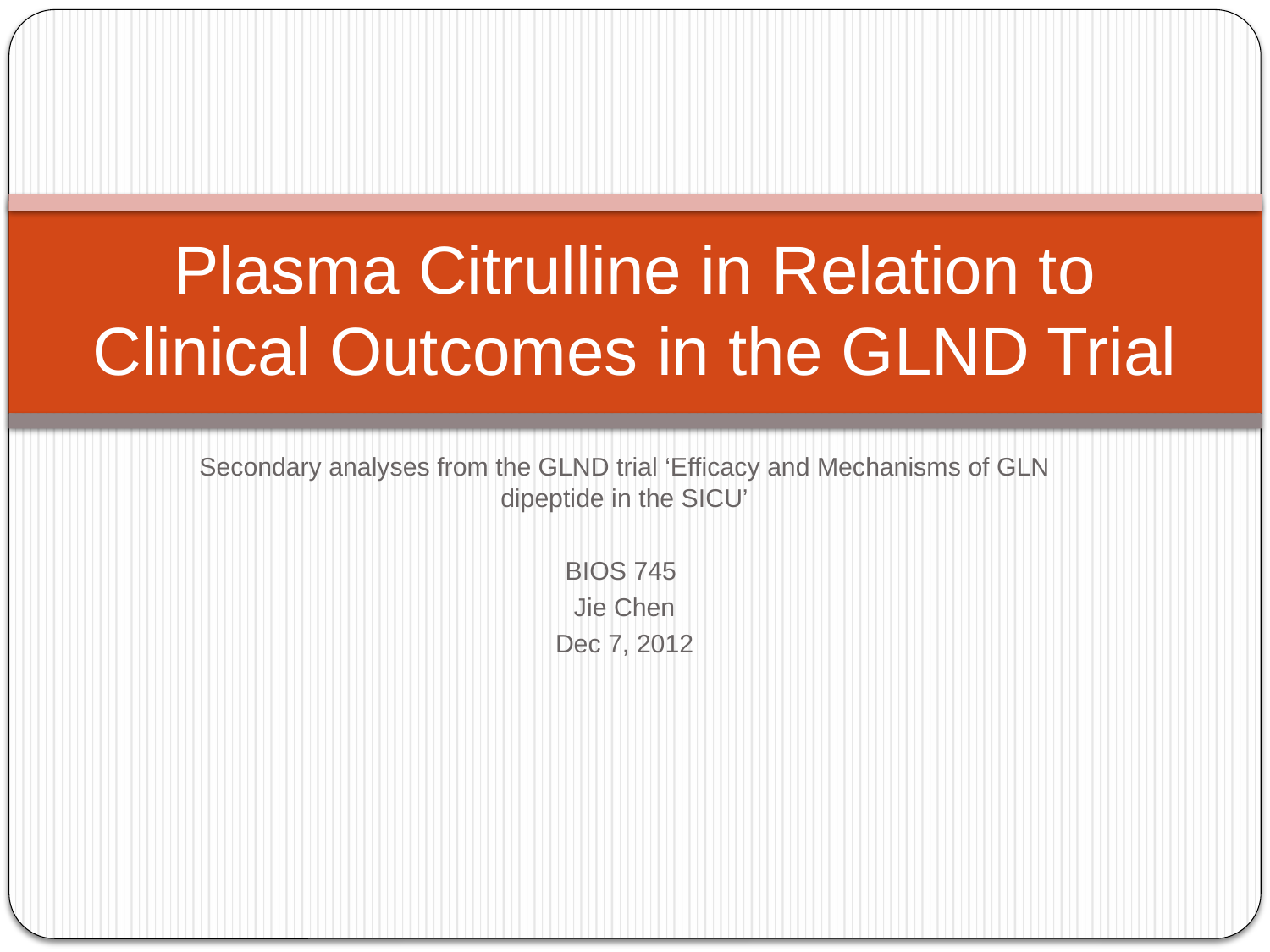

# Plasma Citrulline in Relation to Clinical Outcomes in the GLND Trial
Secondary analyses from the GLND trial ‘Efficacy and Mechanisms of GLN dipeptide in the SICU’

BIOS 745
Jie Chen
Dec 7, 2012